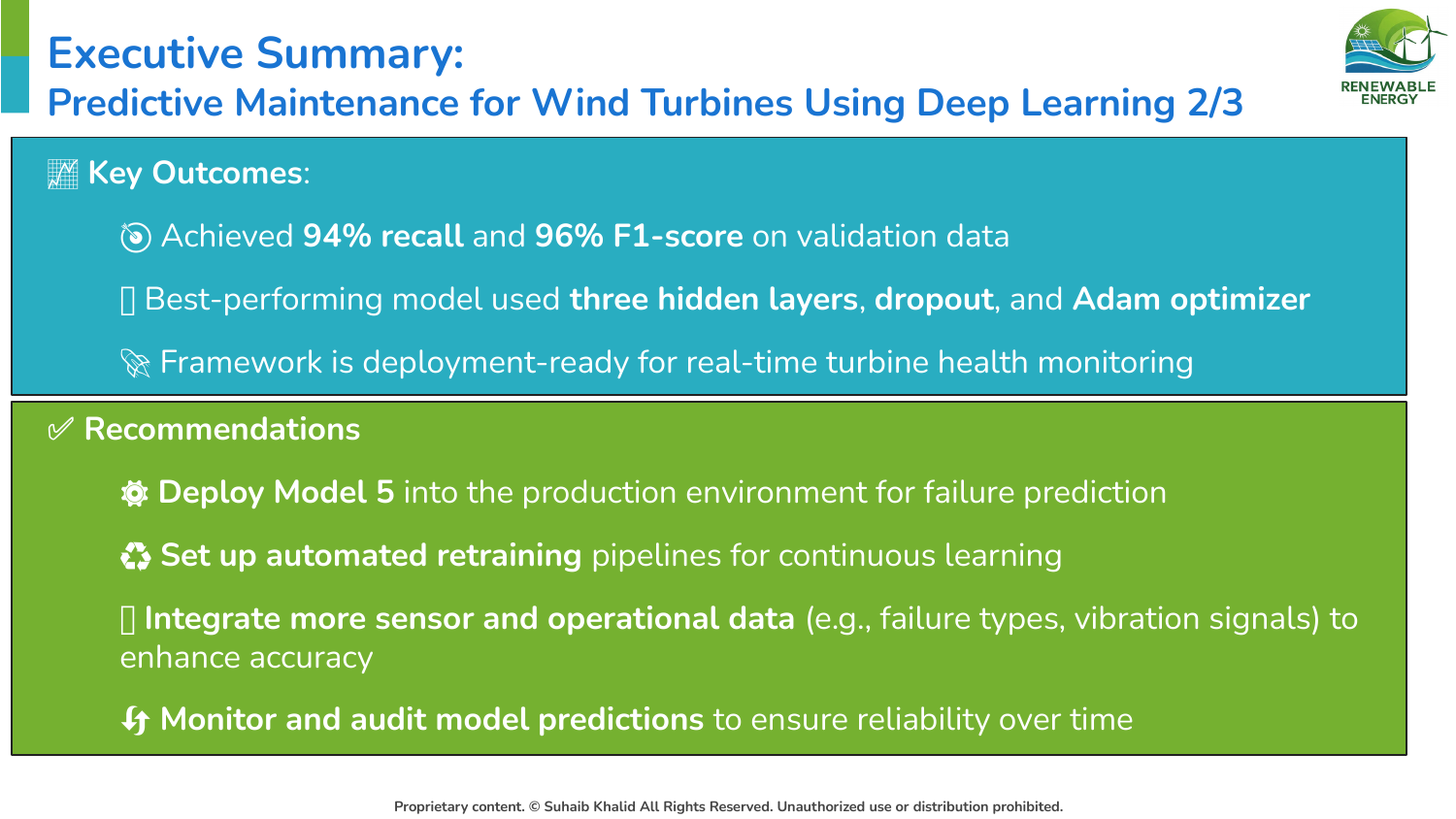

# Executive Summary:
Predictive Maintenance for Wind Turbines Using Deep Learning 2/3

📈 Key Outcomes:
🎯 Achieved 94% recall and 96% F1-score on validation data
🧩 Best-performing model used three hidden layers, dropout, and Adam optimizer
🚀 Framework is deployment-ready for real-time turbine health monitoring
✅ Recommendations
⚙️ Deploy Model 5 into the production environment for failure prediction
♻️ Set up automated retraining pipelines for continuous learning
🧪 Integrate more sensor and operational data (e.g., failure types, vibration signals) to enhance accuracy
🔄 Monitor and audit model predictions to ensure reliability over time